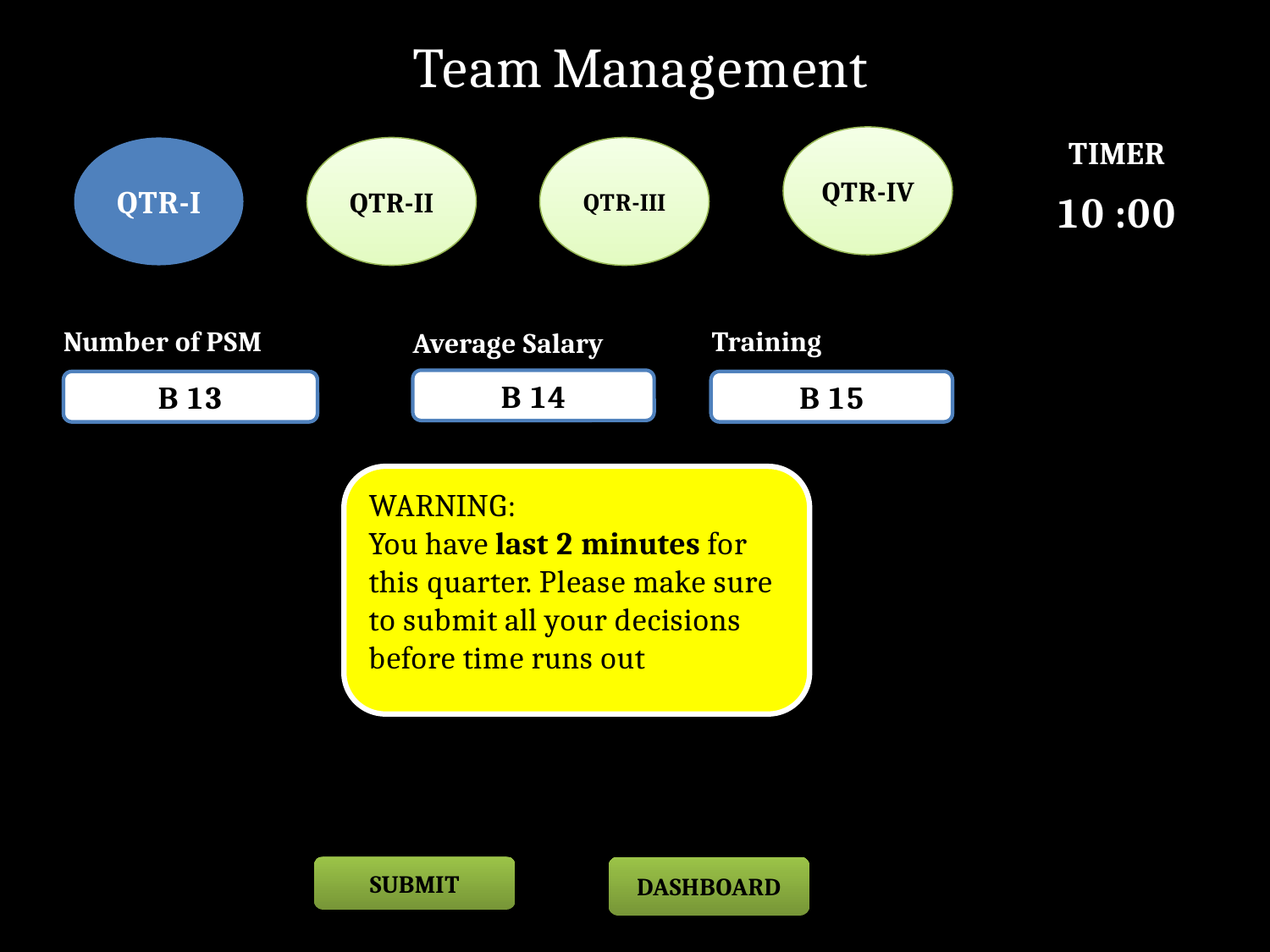

Team Management
QTR-IV
TIMER
QTR-I
QTR-II
QTR-III
10 :00
Number of PSM
Training
Average Salary
B 14

B 13

B 15

WARNING:
You have last 2 minutes for this quarter. Please make sure to submit all your decisions before time runs out

SUBMIT
DASHBOARD